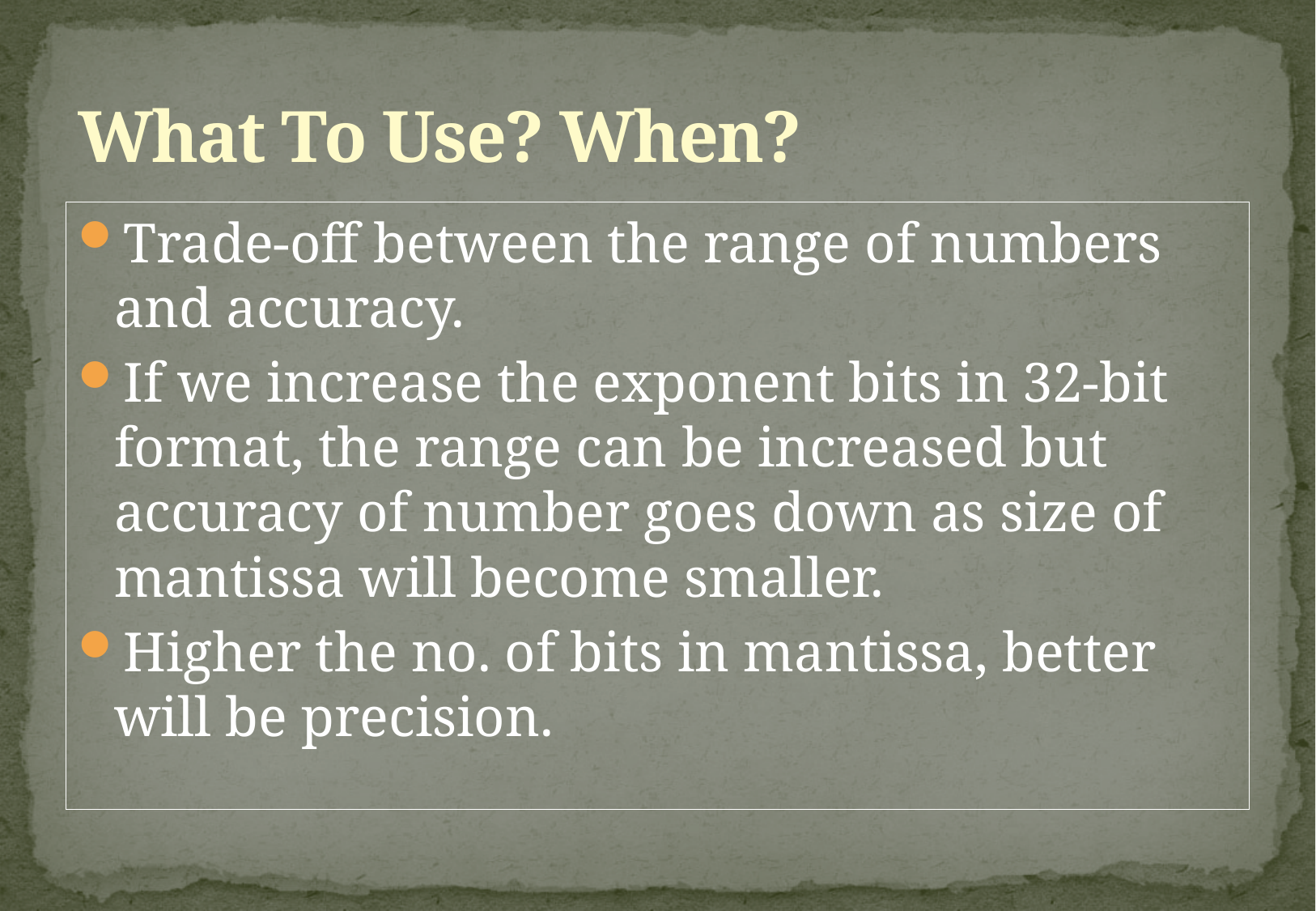

# What To Use? When?
Trade-off between the range of numbers and accuracy.
If we increase the exponent bits in 32-bit format, the range can be increased but accuracy of number goes down as size of mantissa will become smaller.
Higher the no. of bits in mantissa, better will be precision.